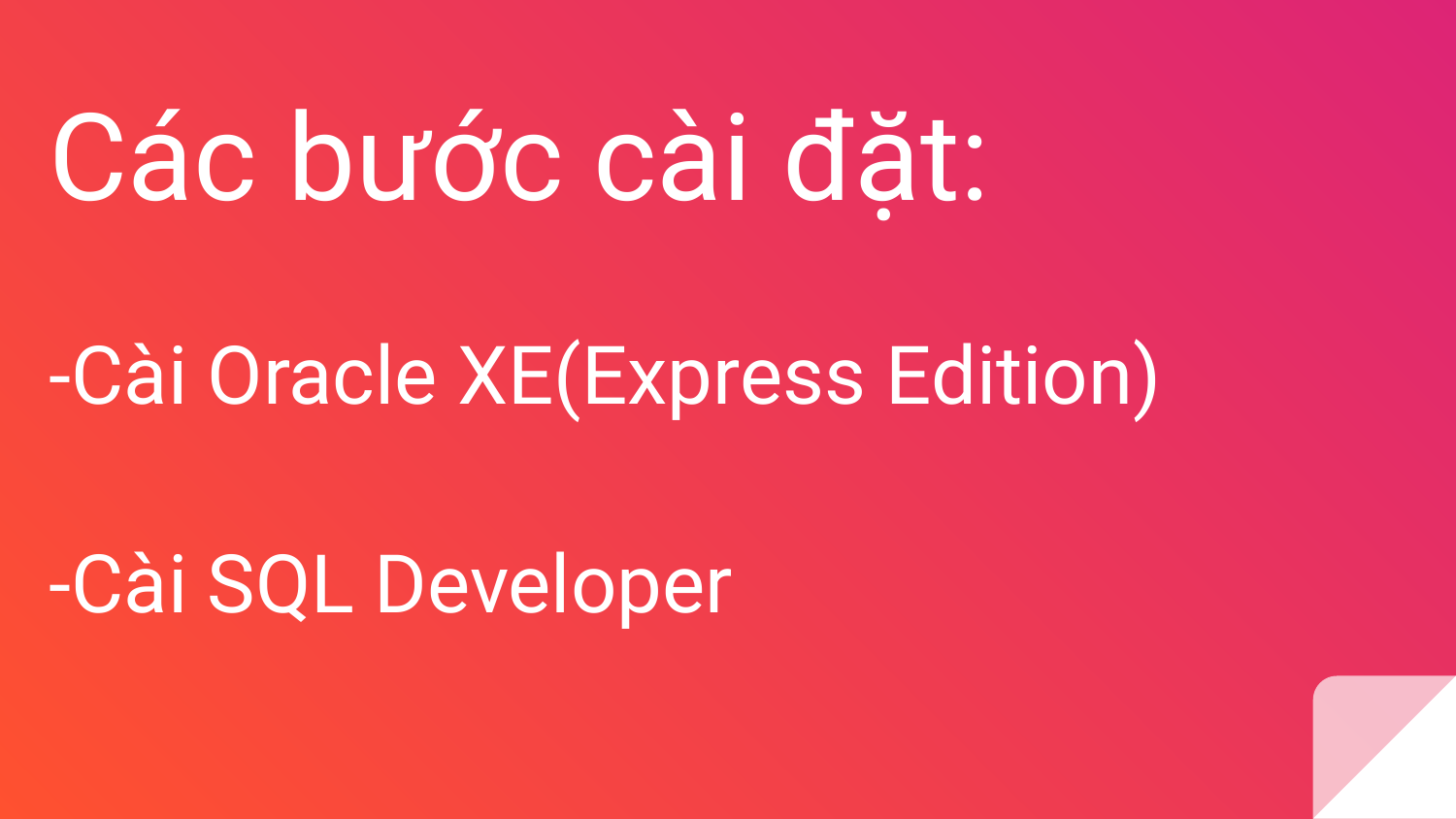

# Các bước cài đặt:
-Cài Oracle XE(Express Edition)
-Cài SQL Developer